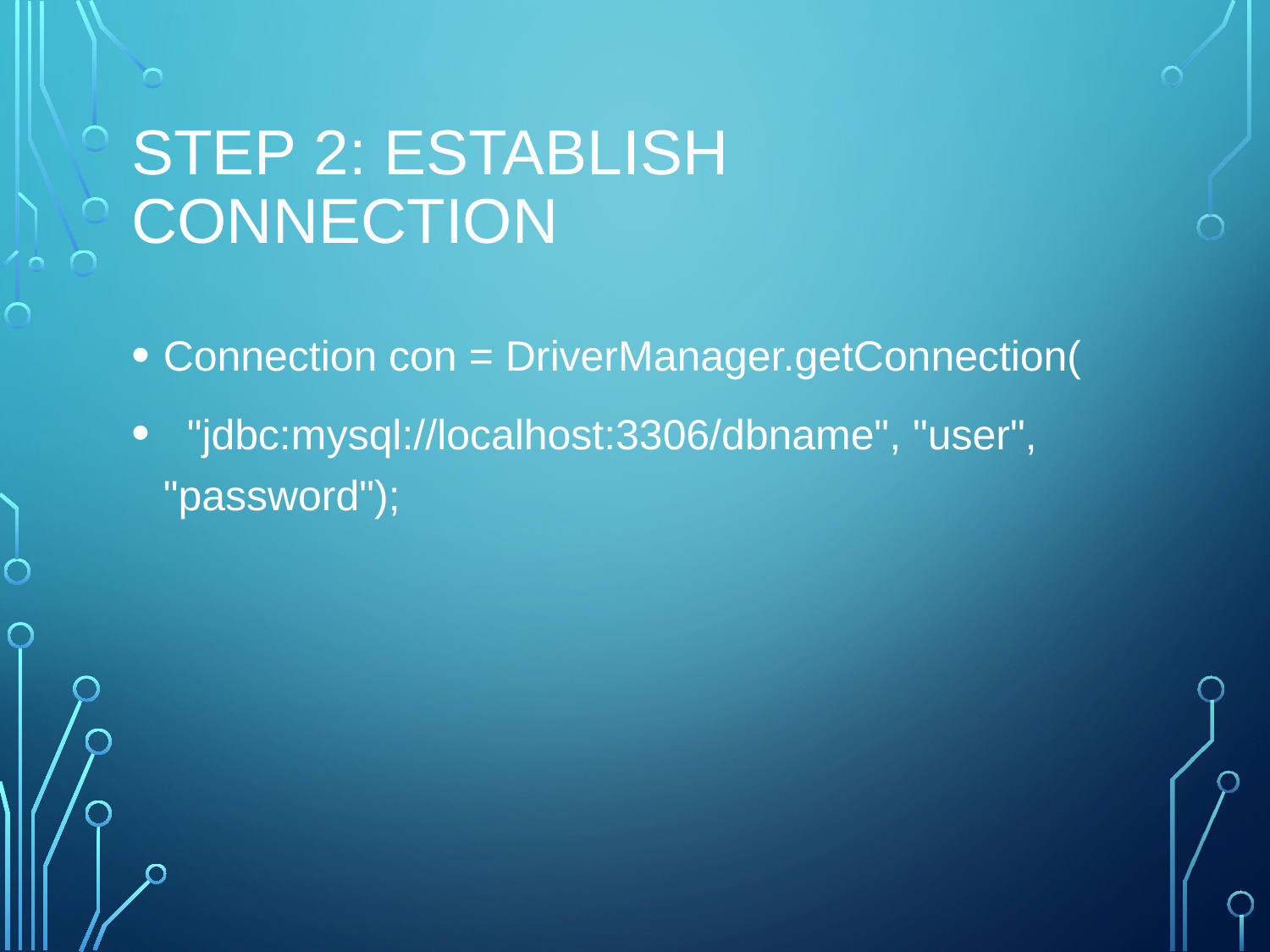

# Step 2: Establish Connection
Connection con = DriverManager.getConnection(
  "jdbc:mysql://localhost:3306/dbname", "user", "password");